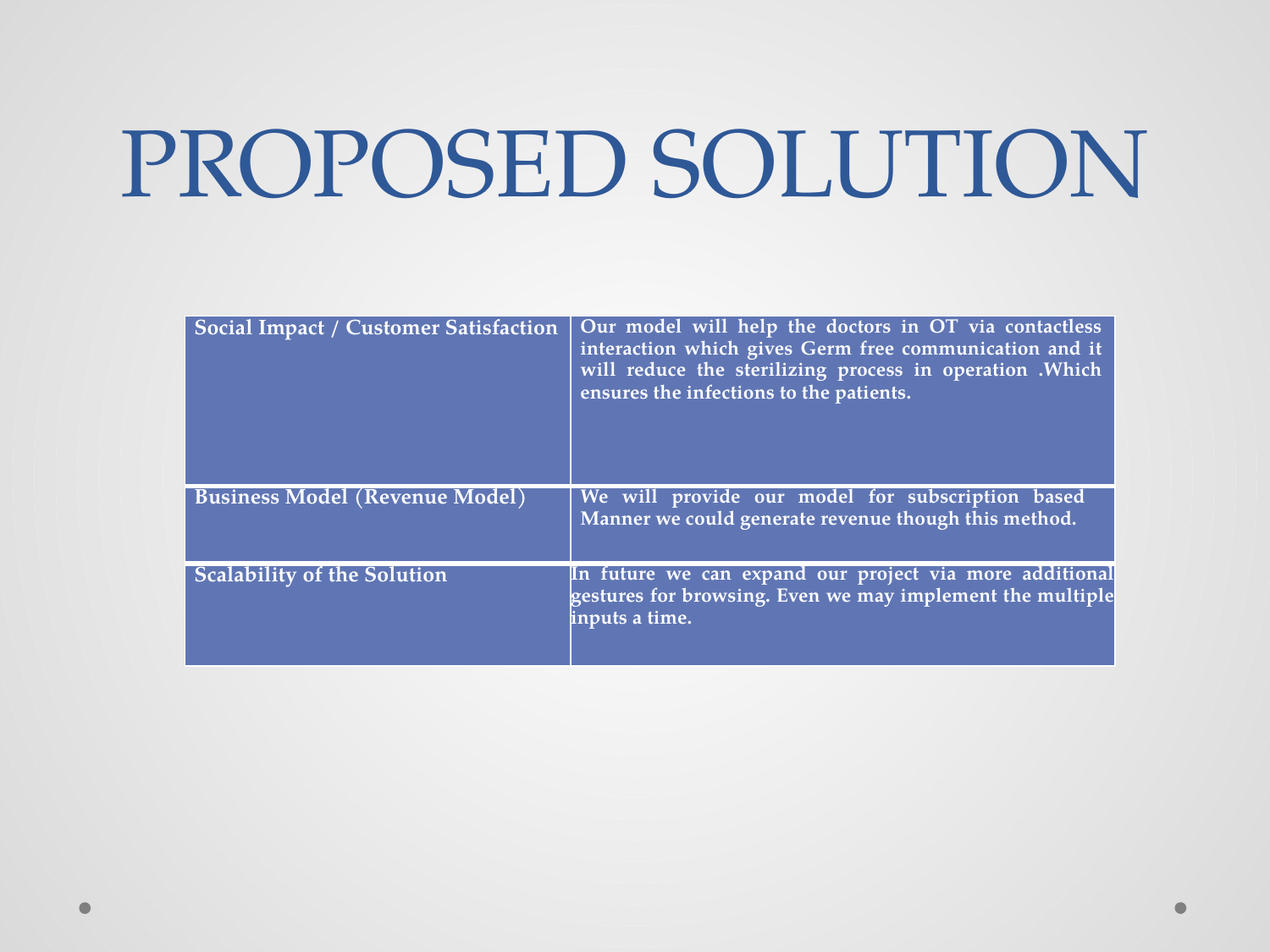

# PROPOSED SOLUTION
| Social Impact / Customer Satisfaction | Our model will help the doctors in OT via contactless interaction which gives Germ free communication and it will reduce the sterilizing process in operation .Which ensures the infections to the patients. |
| --- | --- |
| Business Model (Revenue Model) | We will provide our model for subscription based Manner we could generate revenue though this method. |
| Scalability of the Solution | In future we can expand our project via more additional gestures for browsing. Even we may implement the multiple inputs a time. |